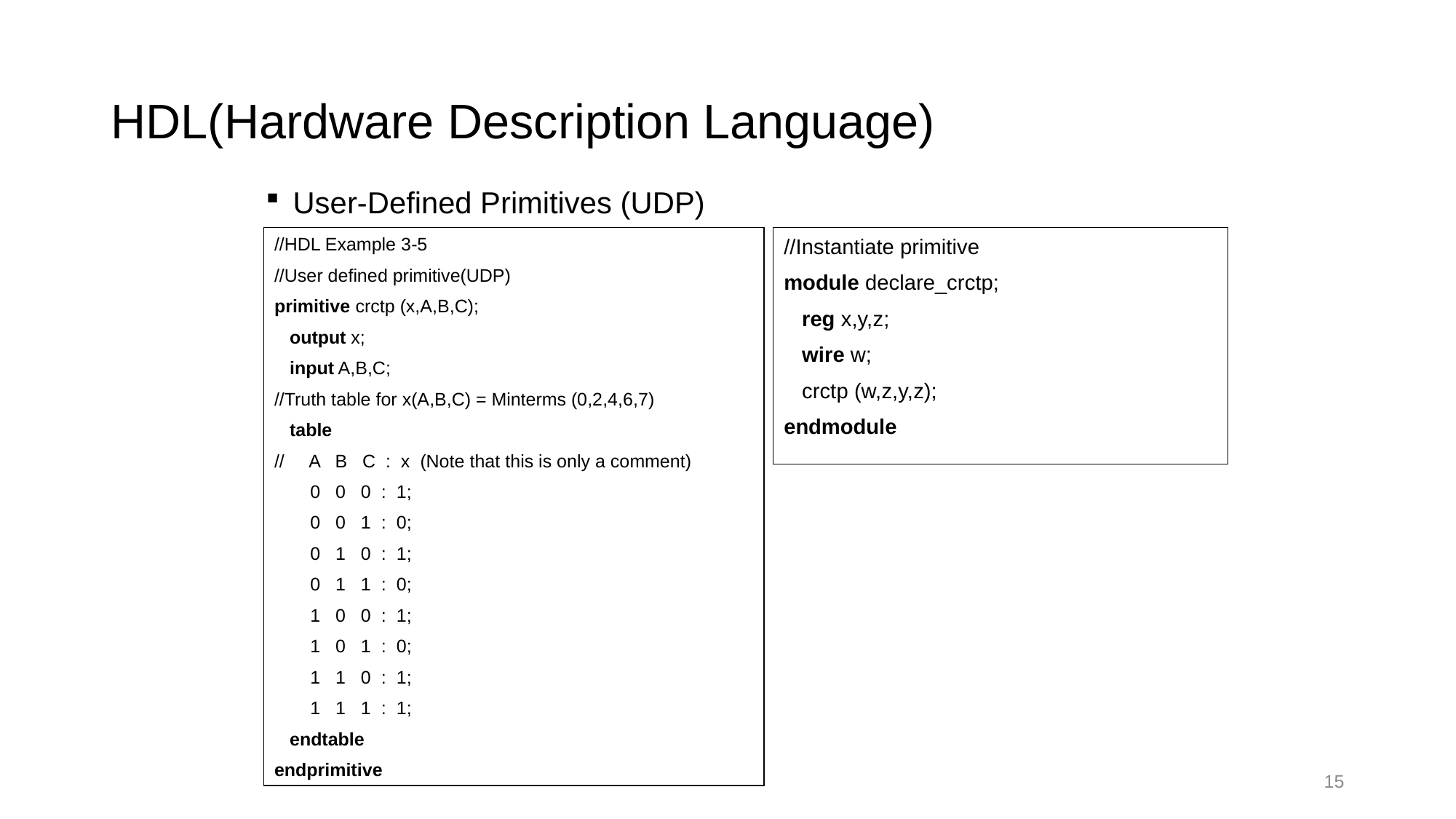

# HDL(Hardware Description Language)
User-Defined Primitives (UDP)
//HDL Example 3-5
//User defined primitive(UDP)
primitive crctp (x,A,B,C);
   output x;
   input A,B,C;
//Truth table for x(A,B,C) = Minterms (0,2,4,6,7)
   table
//     A   B   C  :  x  (Note that this is only a comment)
       0   0   0  :  1;
       0   0   1  :  0;
       0   1   0  :  1;
       0   1   1  :  0;
       1   0   0  :  1;
       1   0   1  :  0;
       1   1   0  :  1;
       1   1   1  :  1;
   endtable
endprimitive
//Instantiate primitive
module declare_crctp;
   reg x,y,z;
   wire w;
   crctp (w,z,y,z);
endmodule
15